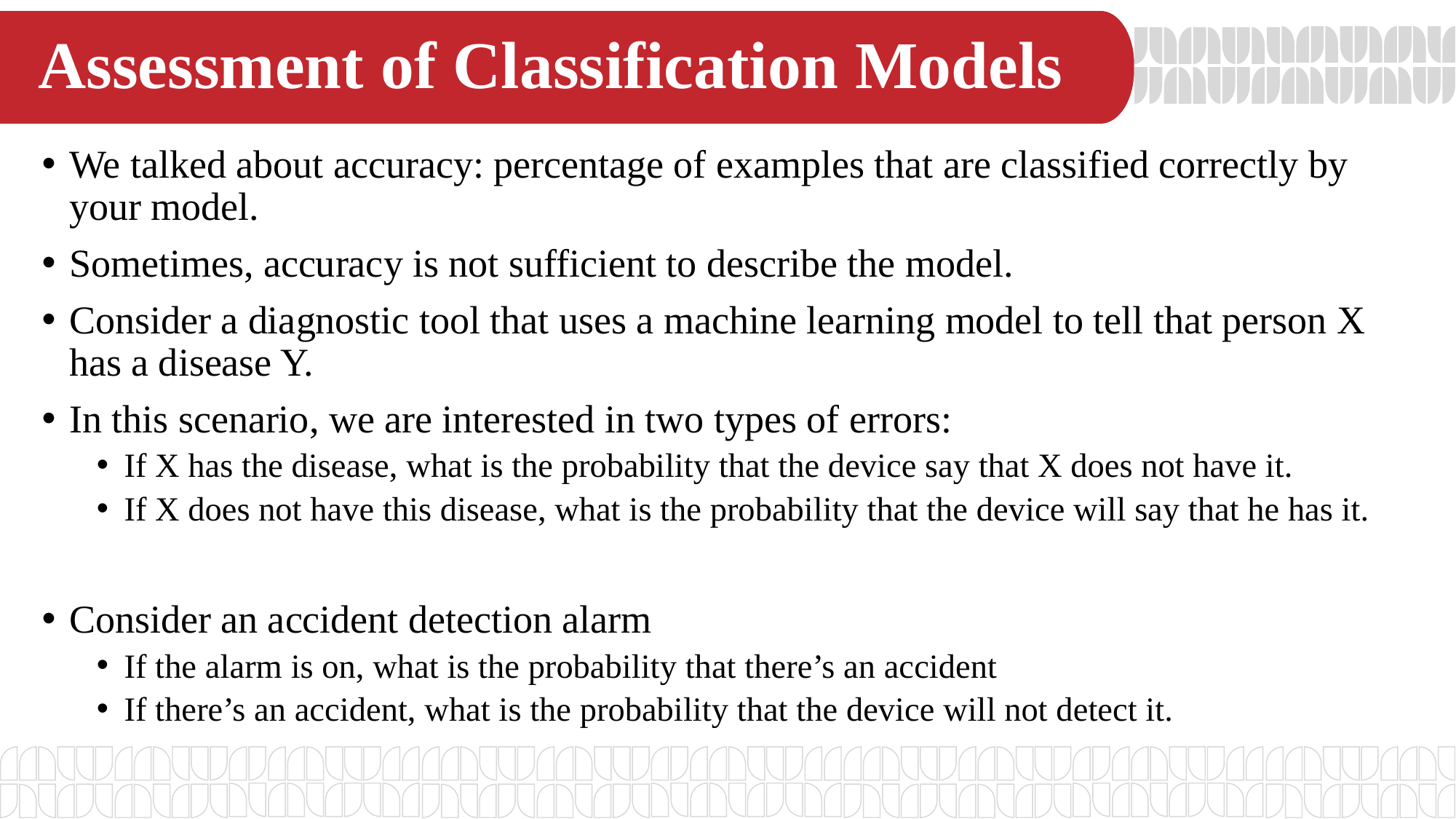

# Assessment of Classification Models
We talked about accuracy: percentage of examples that are classified correctly by your model.
Sometimes, accuracy is not sufficient to describe the model.
Consider a diagnostic tool that uses a machine learning model to tell that person X has a disease Y.
In this scenario, we are interested in two types of errors:
If X has the disease, what is the probability that the device say that X does not have it.
If X does not have this disease, what is the probability that the device will say that he has it.

Consider an accident detection alarm
If the alarm is on, what is the probability that there’s an accident
If there’s an accident, what is the probability that the device will not detect it.